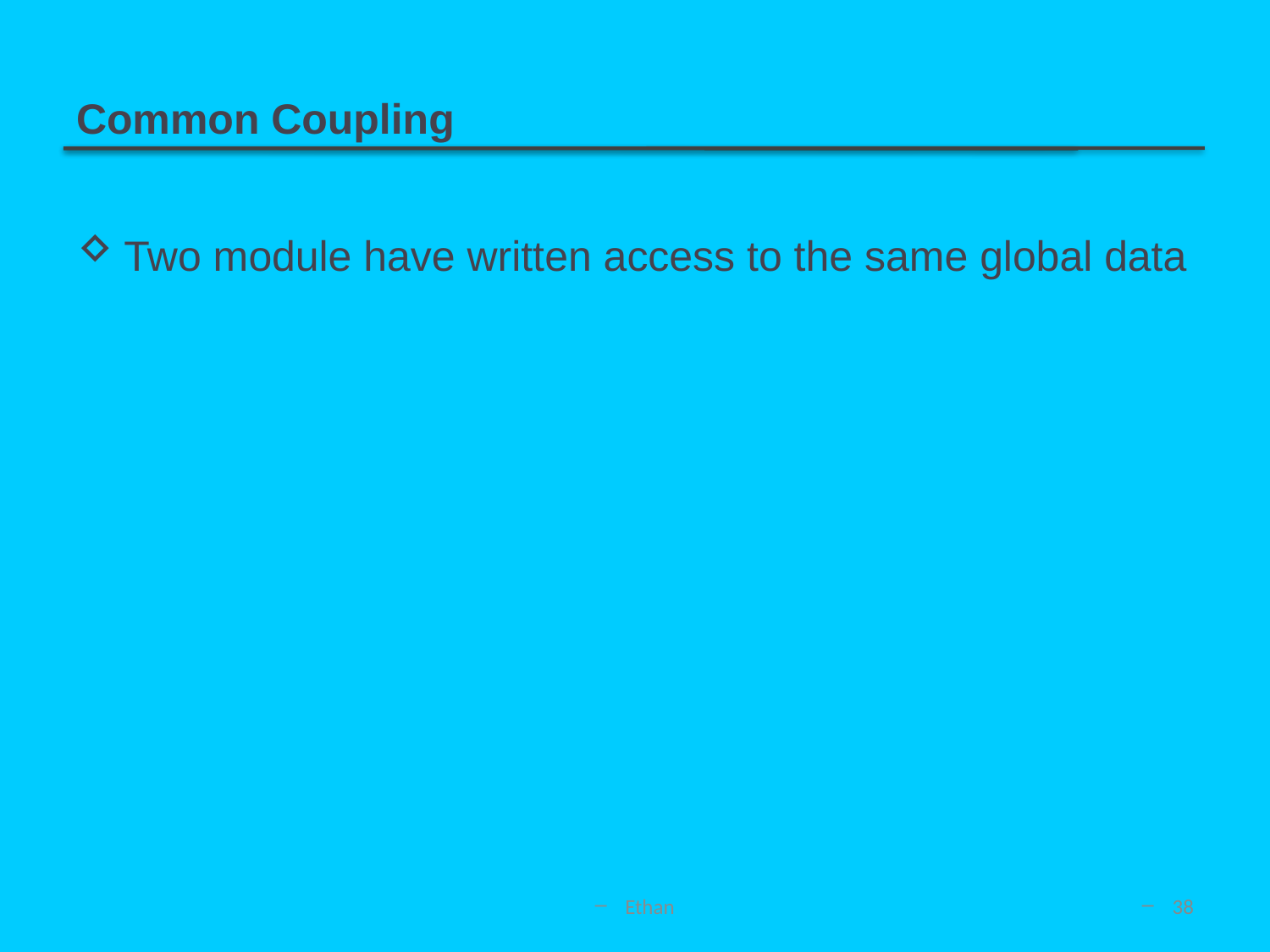

# Common Coupling
Two module have written access to the same global data
Ethan
38